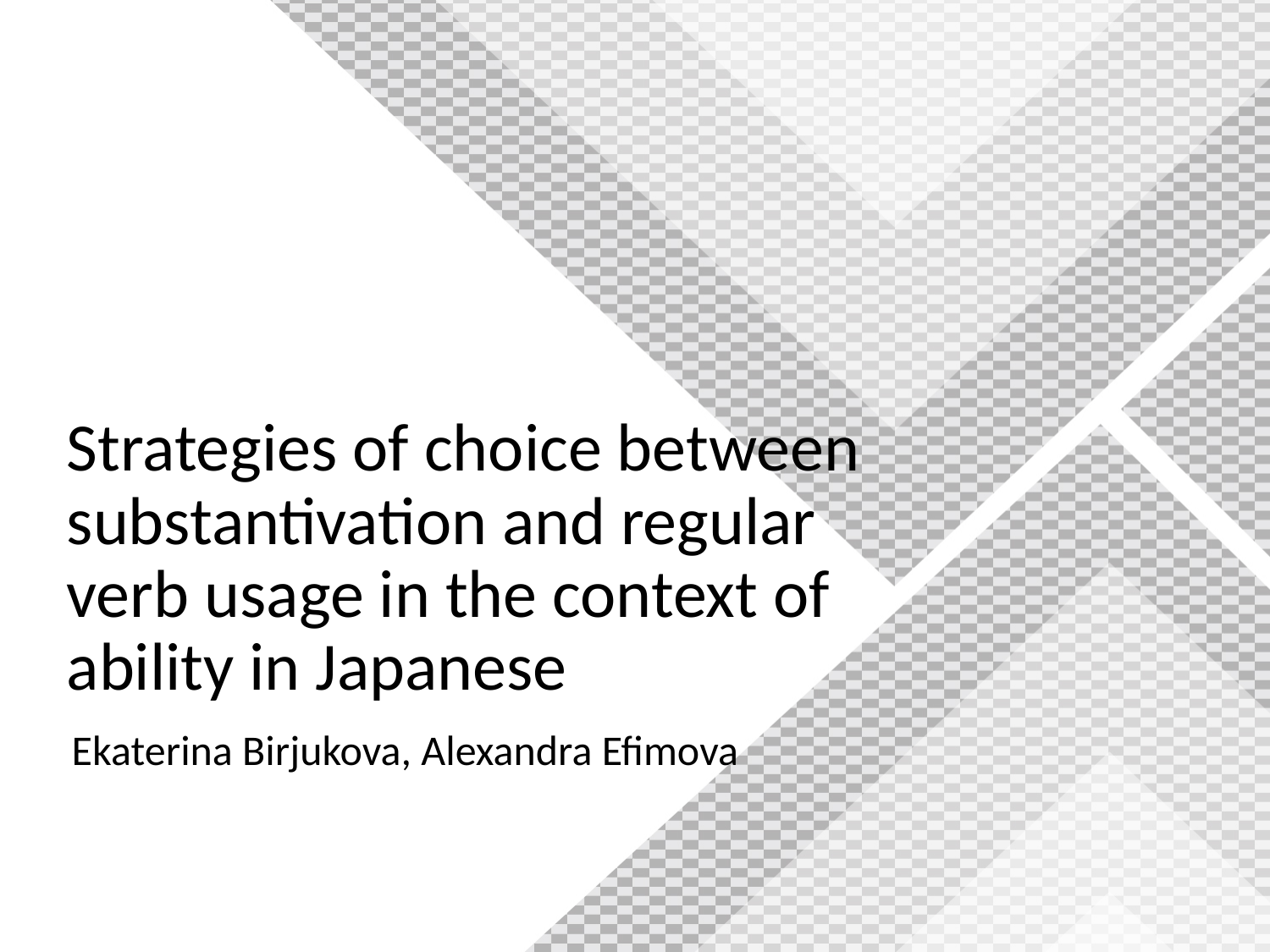

# Strategies of choice between substantivation and regular verb usage in the context of ability in Japanese
Ekaterina Birjukova, Alexandra Efimova